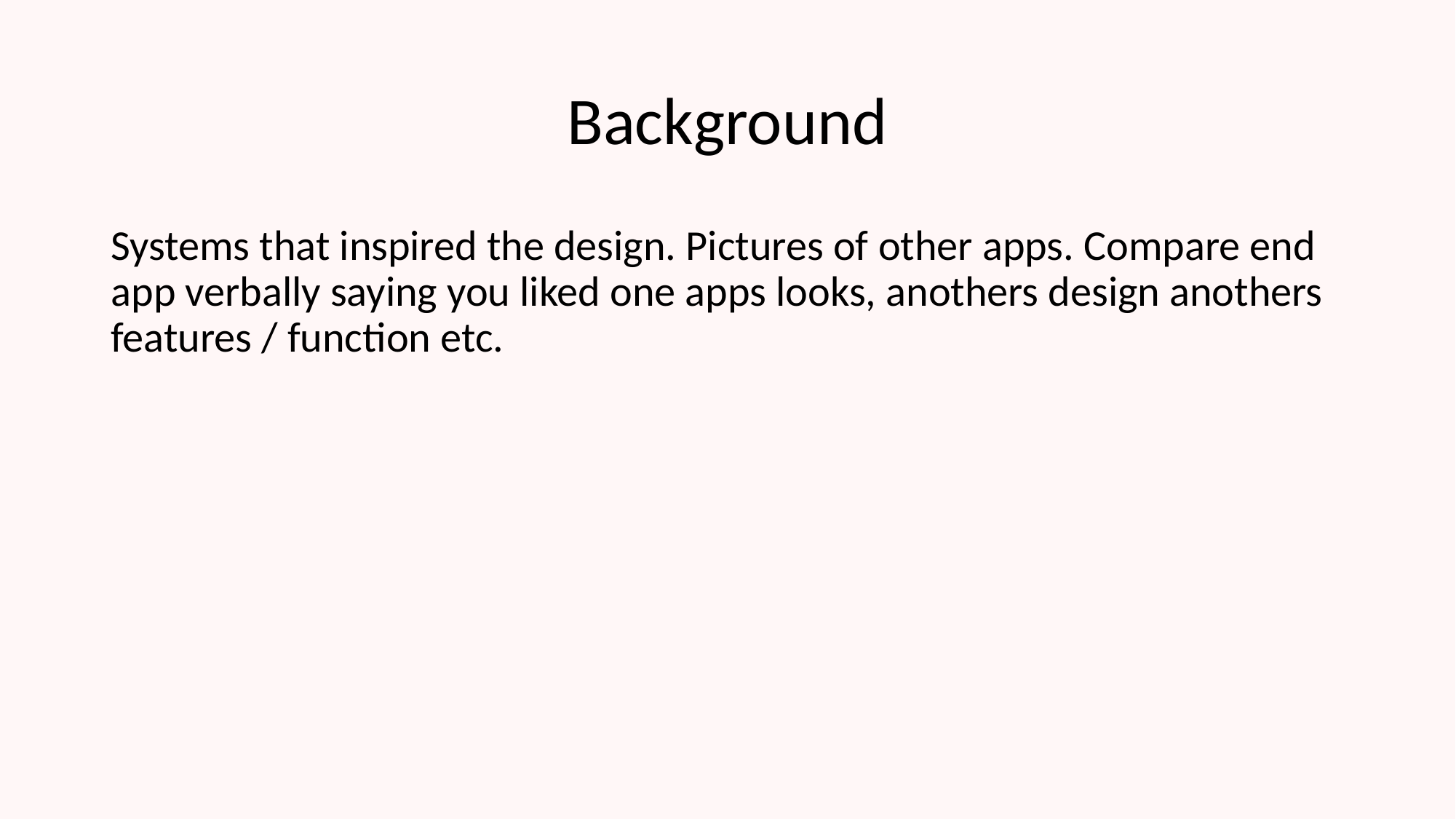

# Background
Systems that inspired the design. Pictures of other apps. Compare end app verbally saying you liked one apps looks, anothers design anothers features / function etc.